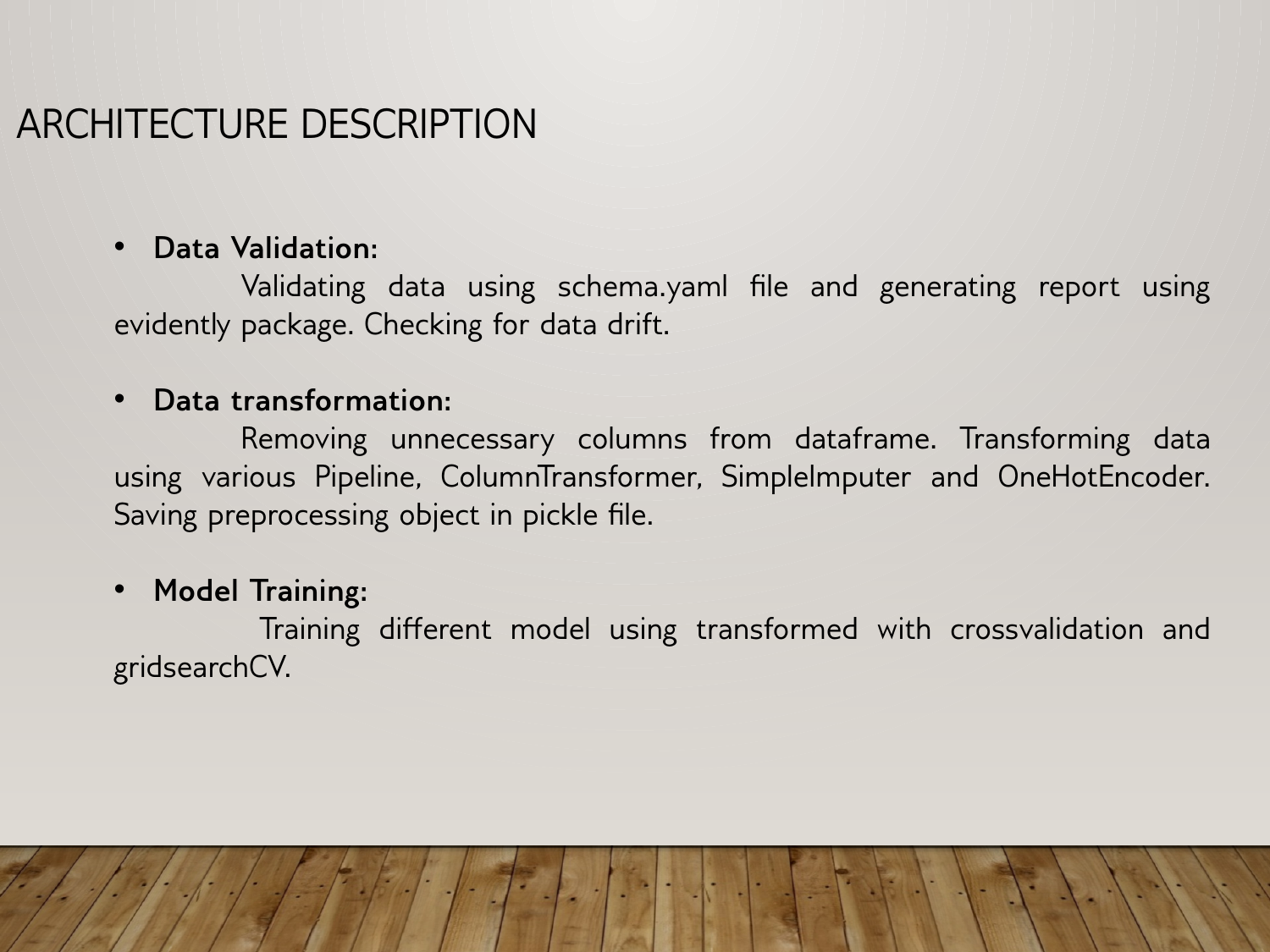

# Architecture Description
Data Validation:
	Validating data using schema.yaml file and generating report using evidently package. Checking for data drift.

Data transformation:
	Removing unnecessary columns from dataframe. Transforming data using various Pipeline, ColumnTransformer, SimpleImputer and OneHotEncoder. Saving preprocessing object in pickle file.

Model Training:
	 Training different model using transformed with crossvalidation and gridsearchCV.

7